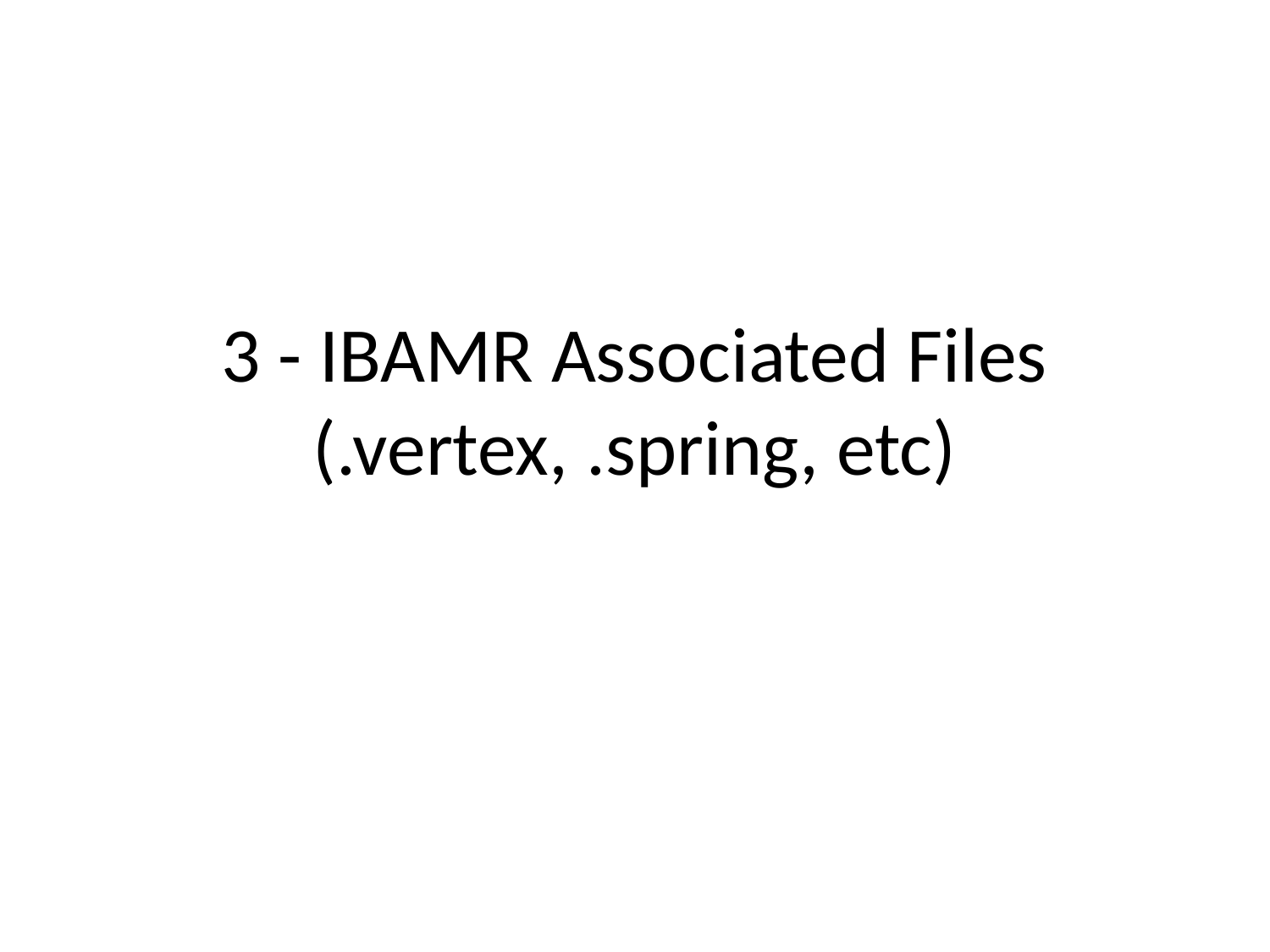

# 3 - IBAMR Associated Files (.vertex, .spring, etc)